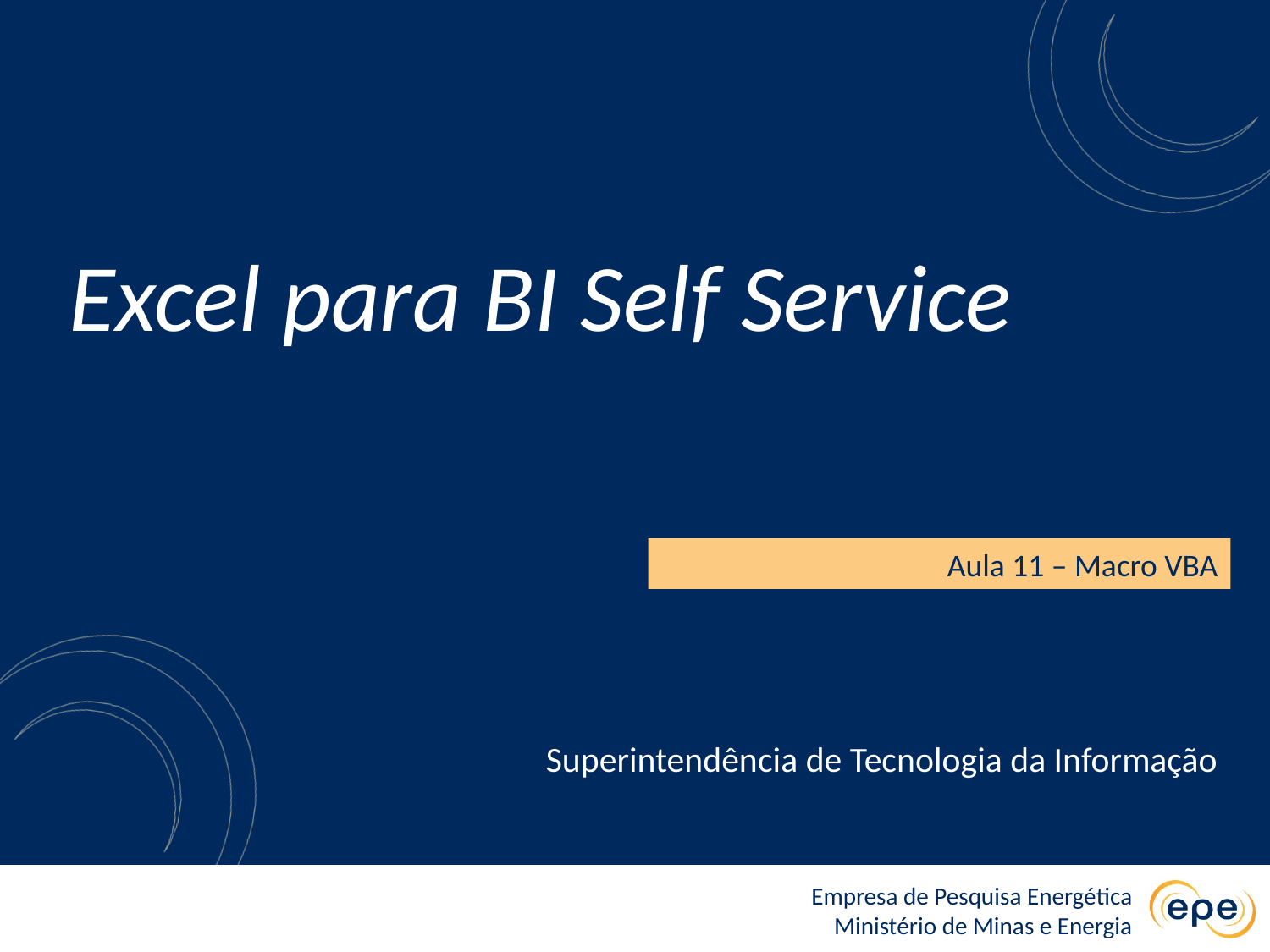

# Excel para BI Self Service
Aula 11 – Macro VBA
Superintendência de Tecnologia da Informação